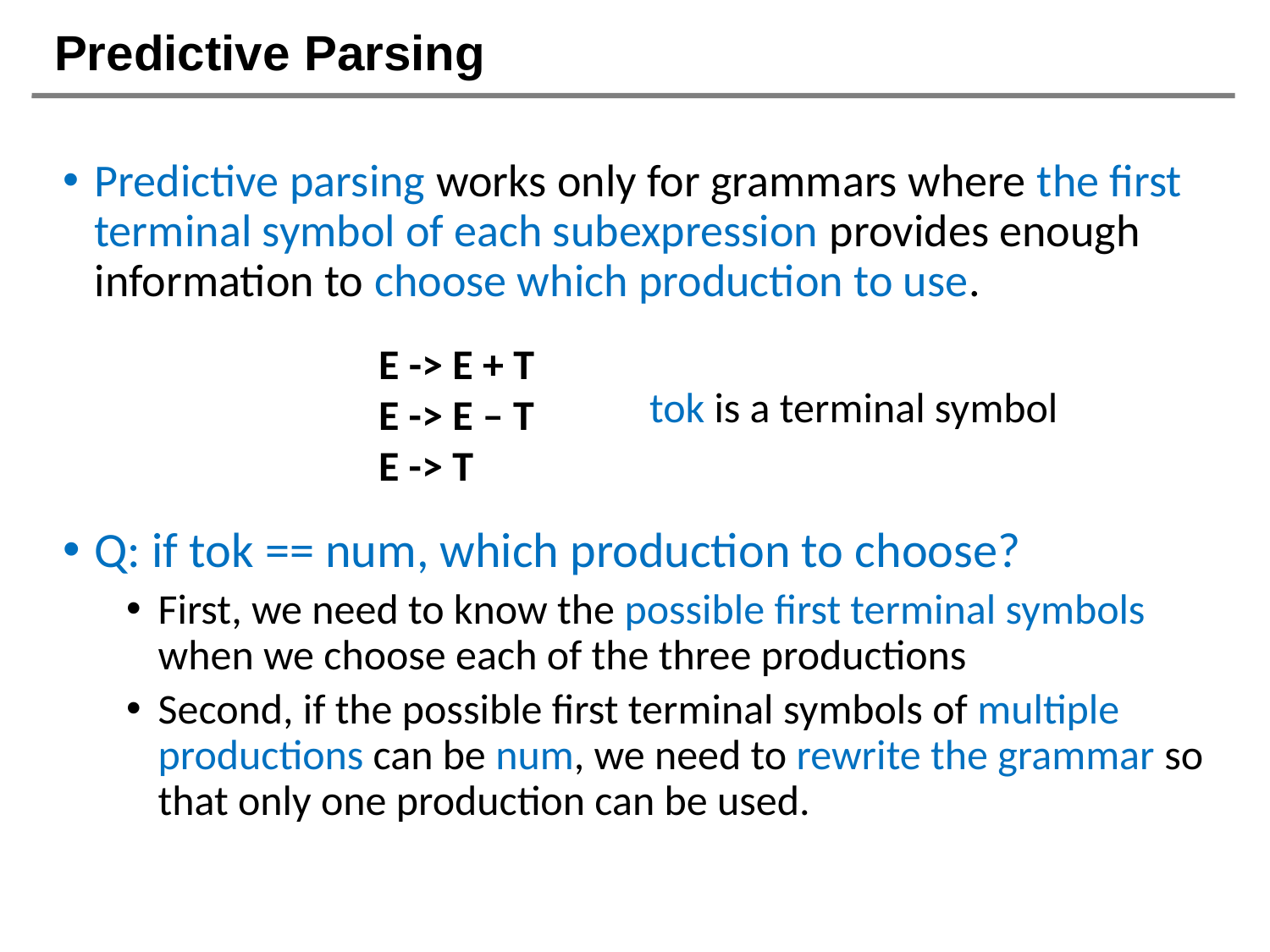

# Predictive Parsing
Predictive parsing works only for grammars where the first terminal symbol of each subexpression provides enough information to choose which production to use.

Q: if tok == num, which production to choose?
First, we need to know the possible first terminal symbols when we choose each of the three productions
Second, if the possible first terminal symbols of multiple productions can be num, we need to rewrite the grammar so that only one production can be used.
E -> E + T
E -> E – T
E -> T
tok is a terminal symbol